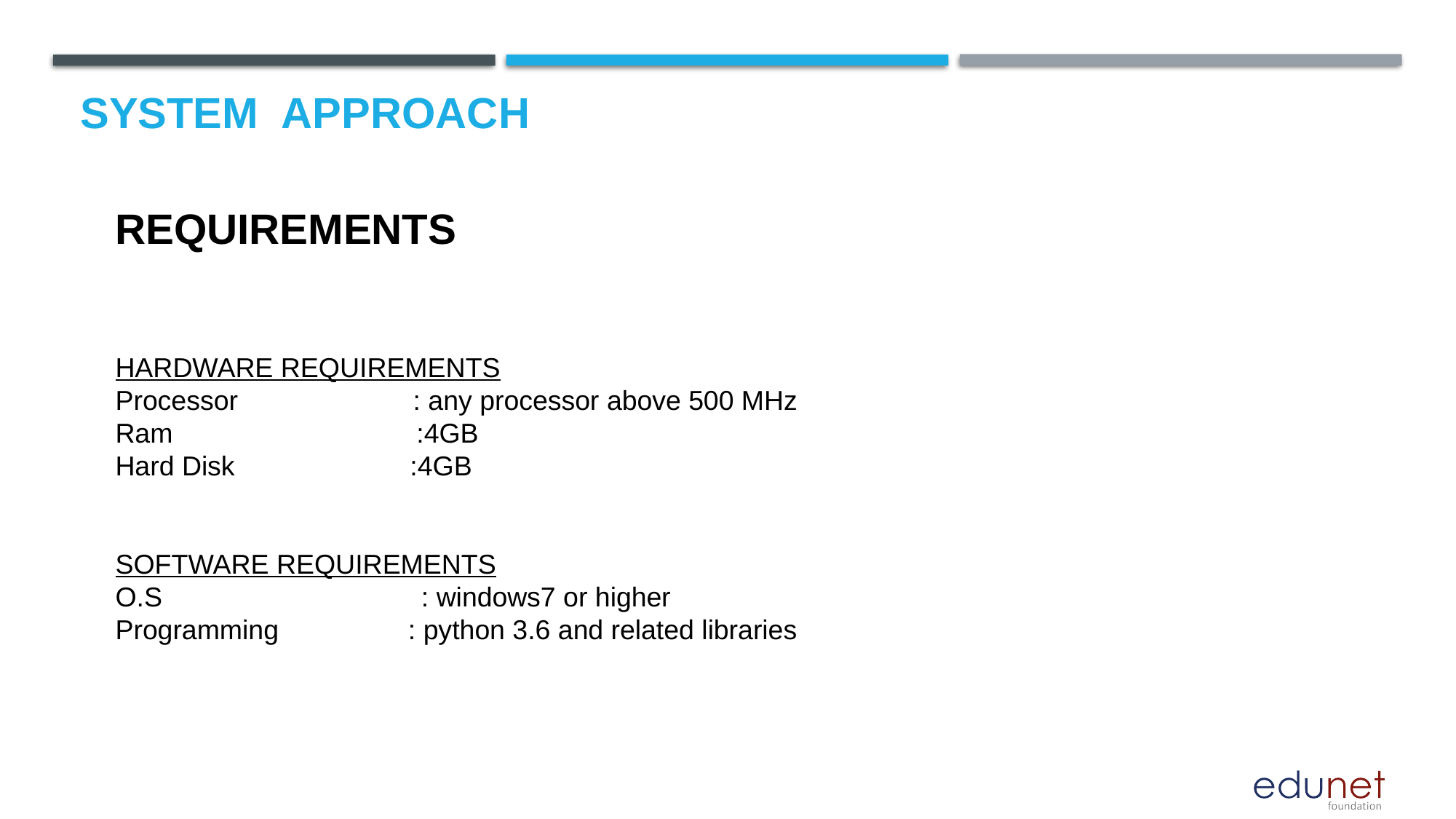

# System  Approach
REQUIREMENTS

HARDWARE REQUIREMENTS
Processor                       : any processor above 500 MHz
Ram                                :4GB
Hard Disk                       :4GB

SOFTWARE REQUIREMENTS
O.S                                  : windows7 or higher
Programming                 : python 3.6 and related libraries